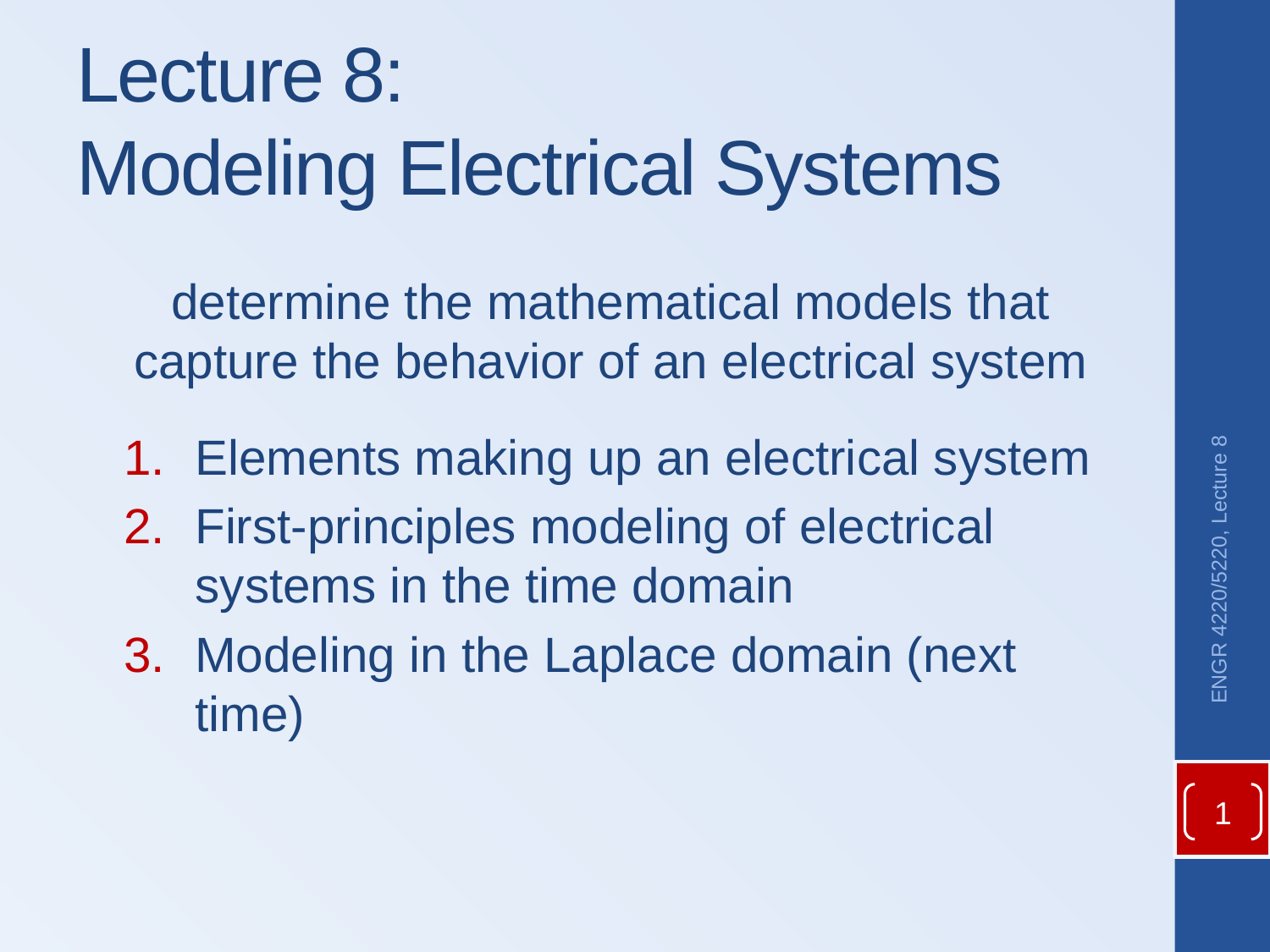

# Lecture 8: Modeling Electrical Systems

determine the mathematical models that capture the behavior of an electrical system

Elements making up an electrical system
First-principles modeling of electrical systems in the time domain
Modeling in the Laplace domain (next time)
ENGR 4220/5220, Lecture 8
1